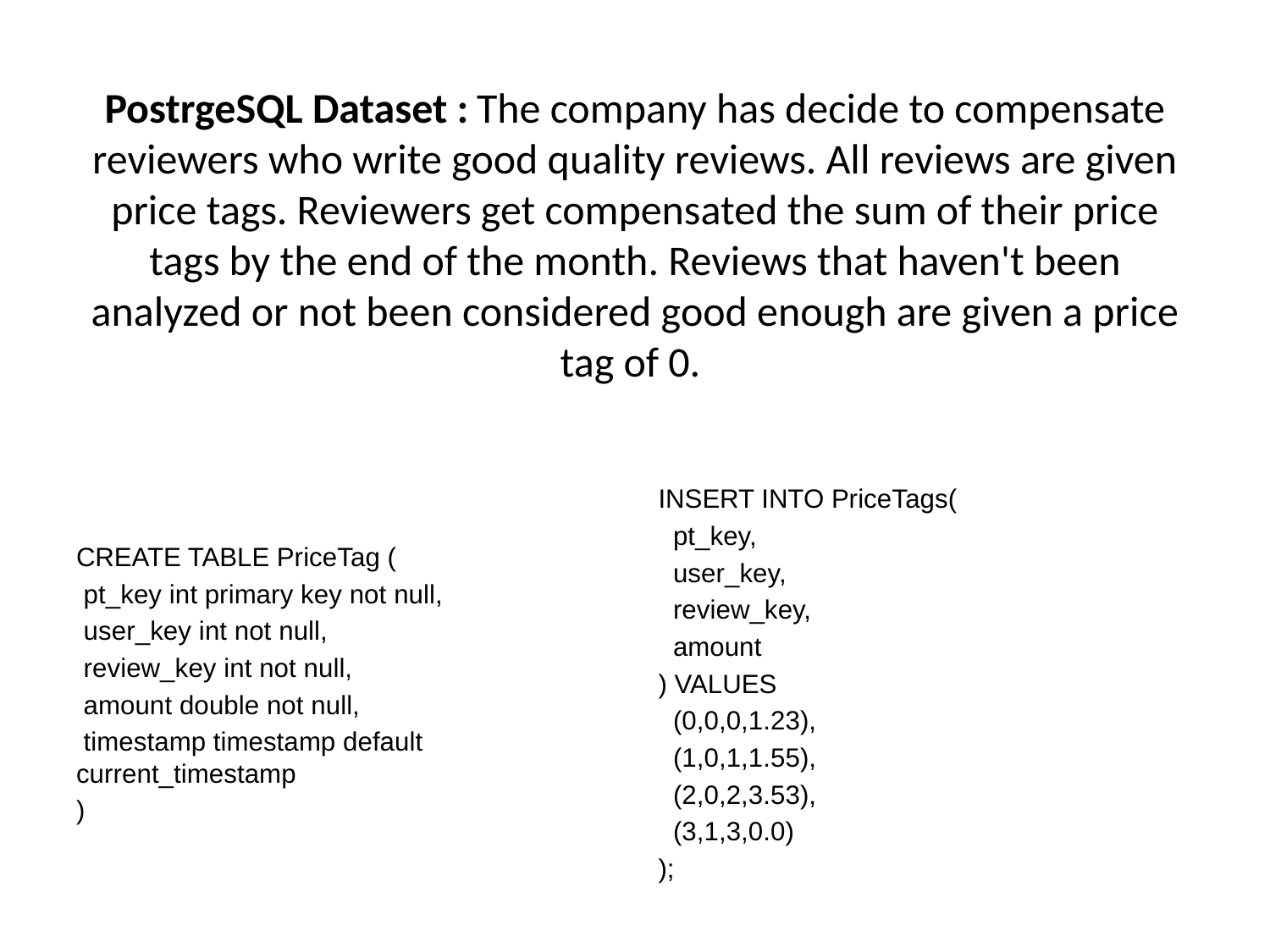

# PostrgeSQL Dataset : The company has decide to compensate reviewers who write good quality reviews. All reviews are given price tags. Reviewers get compensated the sum of their price tags by the end of the month. Reviews that haven't been analyzed or not been considered good enough are given a price tag of 0.

CREATE TABLE PriceTag (
 pt_key int primary key not null,
 user_key int not null,
 review_key int not null,
 amount double not null,
 timestamp timestamp default 	current_timestamp
)
INSERT INTO PriceTags(
  pt_key,
  user_key,
  review_key,
  amount
) VALUES
  (0,0,0,1.23),
  (1,0,1,1.55),
  (2,0,2,3.53),
  (3,1,3,0.0)
);